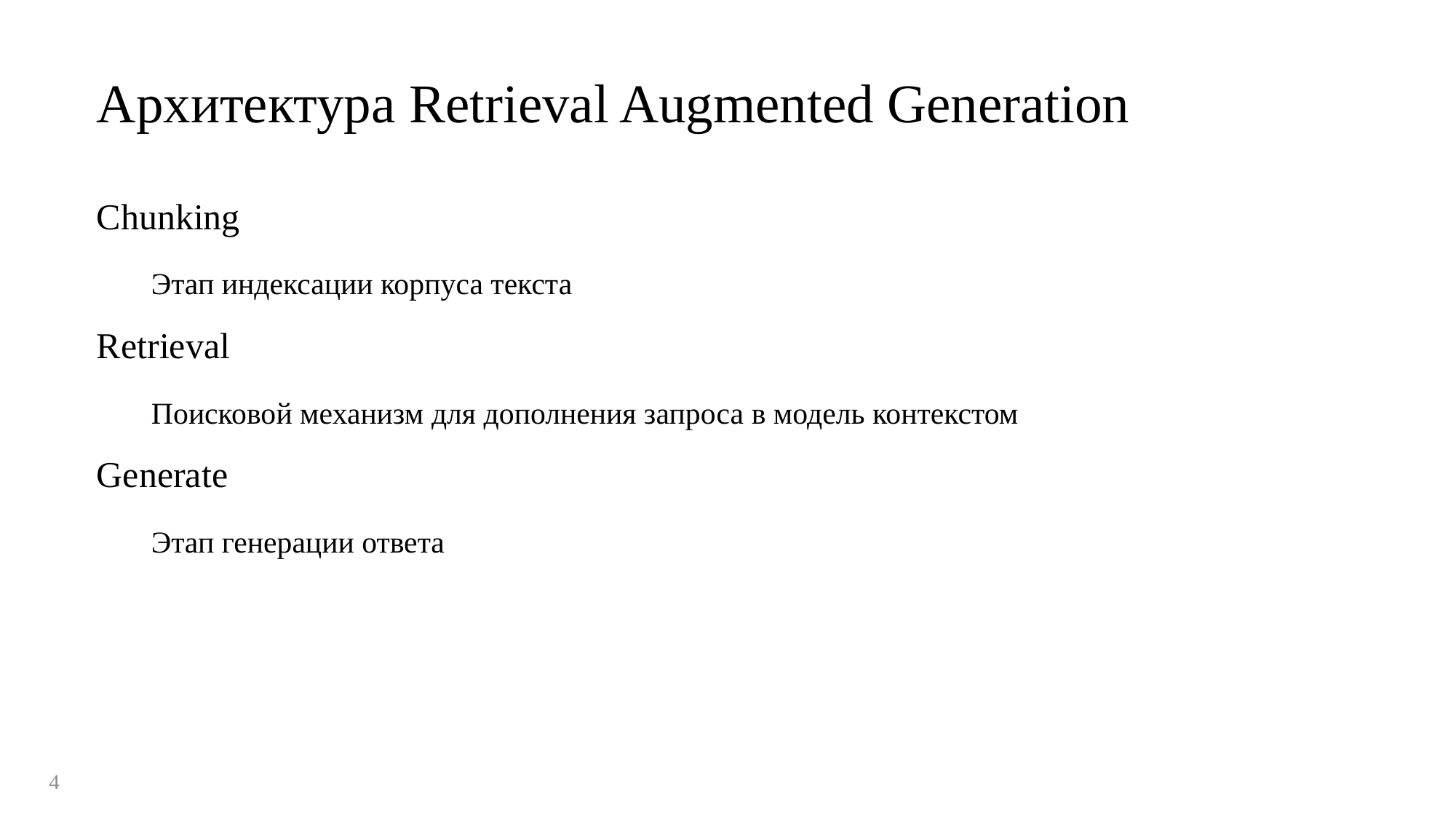

# Архитектура Retrieval Augmented Generation
Chunking
Этап индексации корпуса текста
Retrieval
Поисковой механизм для дополнения запроса в модель контекстом
Generate
Этап генерации ответа
4